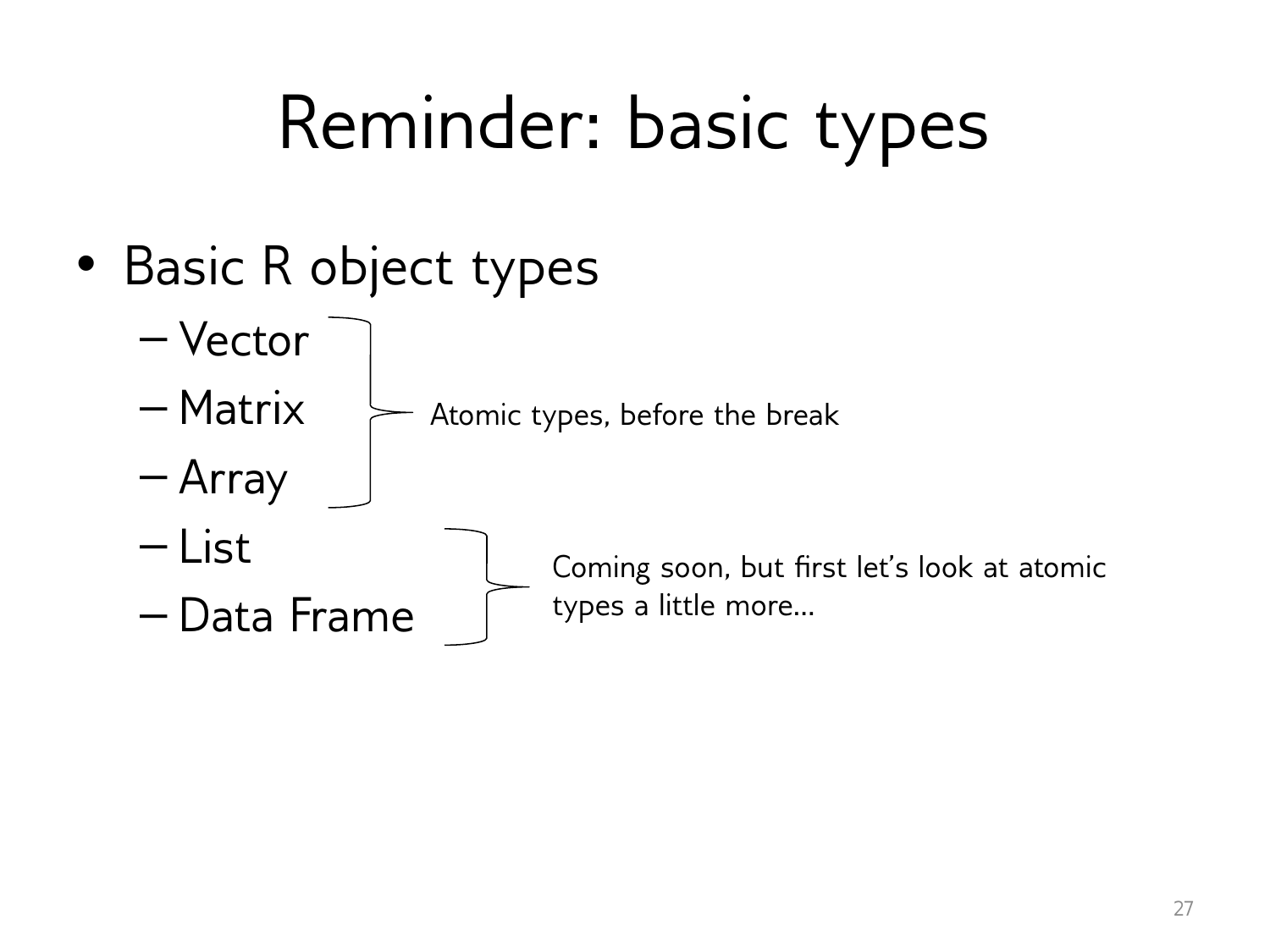

# Reminder: basic types
Basic R object types
Vector
Matrix
Array
List
Data Frame

Atomic types, before the break

Coming soon, but first let’s look at atomic types a little more…
27